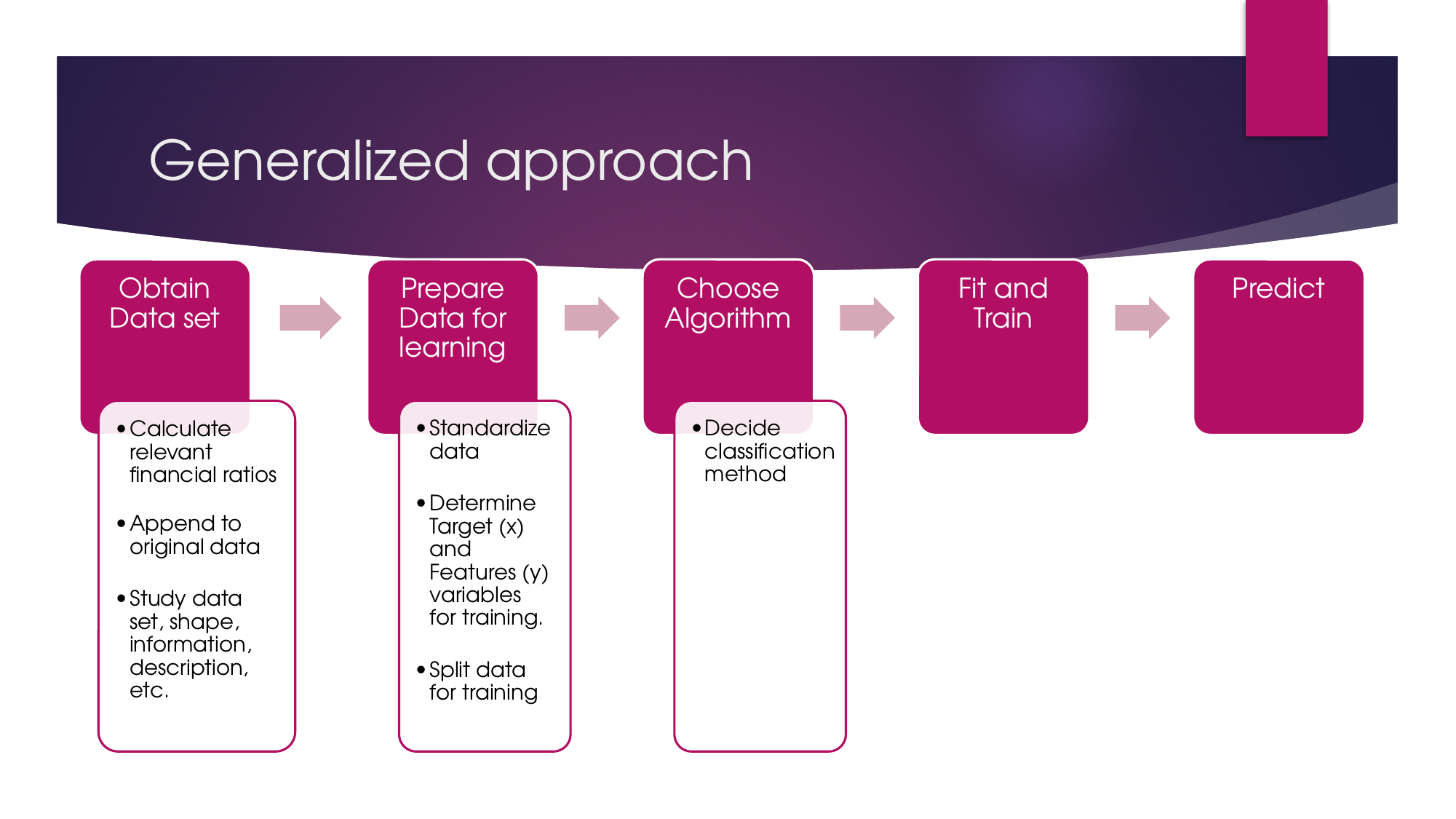

# Generalized approach

Obtain Data set

Prepare Data for learning

Choose Algorithm

Fit and Train

Predict

Decide classification method
Standardize data

Determine Target (x) and Features (y) variables for training.

Split data for training
Calculate relevant financial ratios

Append to original data

Study data set, shape, information, description, etc.